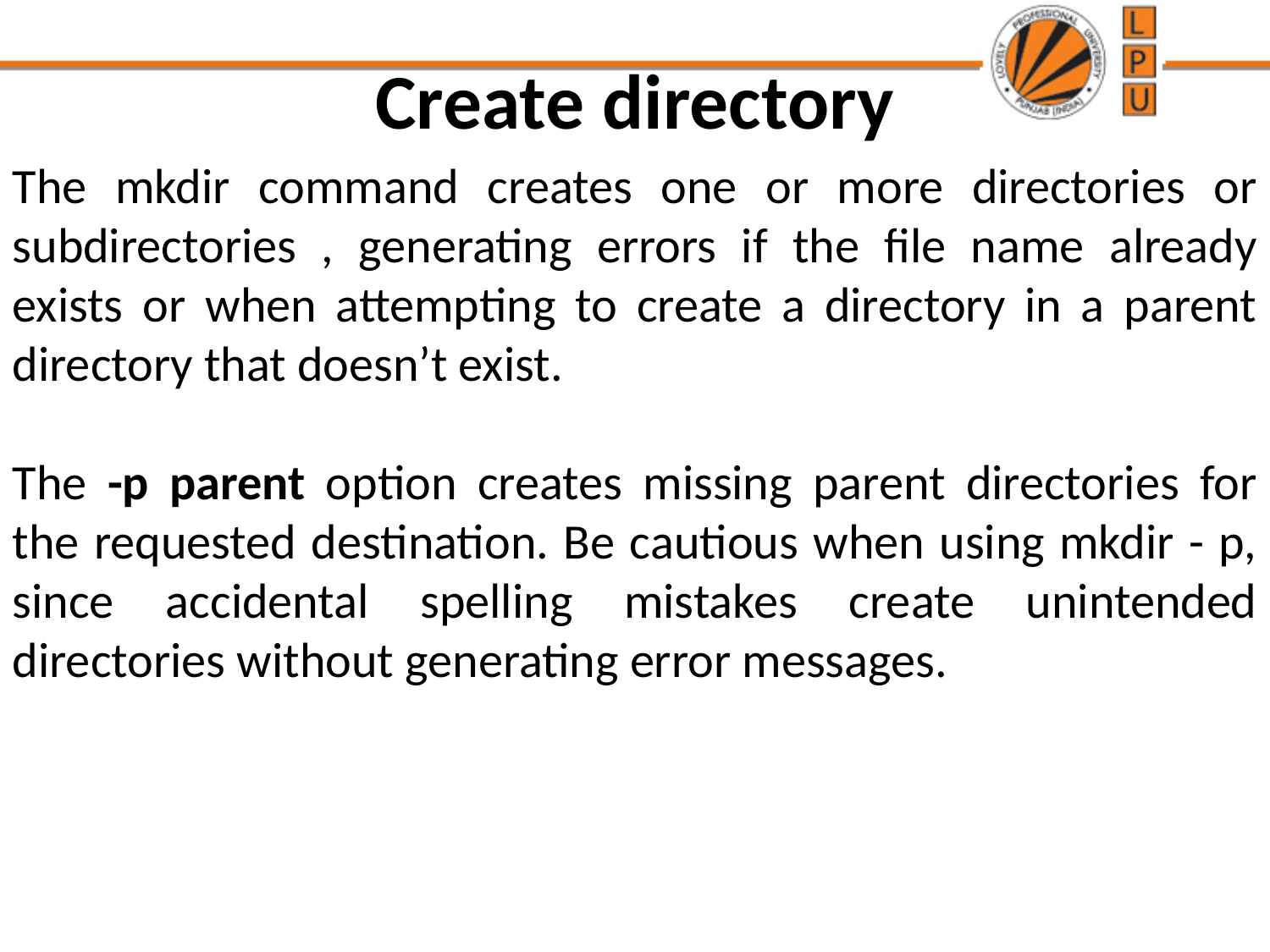

# Create directory
The mkdir command creates one or more directories or subdirectories , generating errors if the file name already exists or when attempting to create a directory in a parent directory that doesn’t exist.

The -p parent option creates missing parent directories for the requested destination. Be cautious when using mkdir - p, since accidental spelling mistakes create unintended directories without generating error messages.